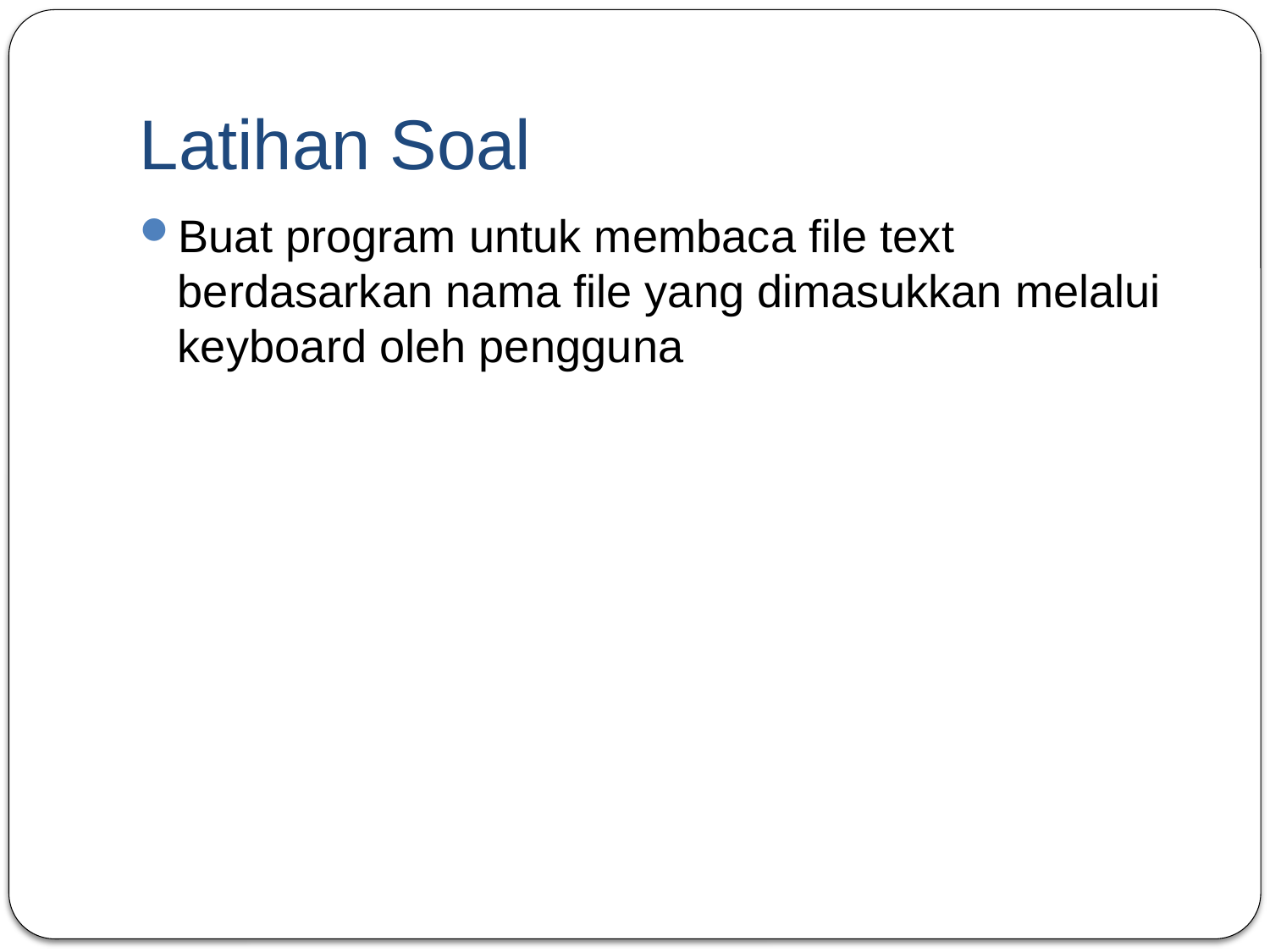

# Latihan Soal
Buat program untuk membaca file text berdasarkan nama file yang dimasukkan melalui keyboard oleh pengguna